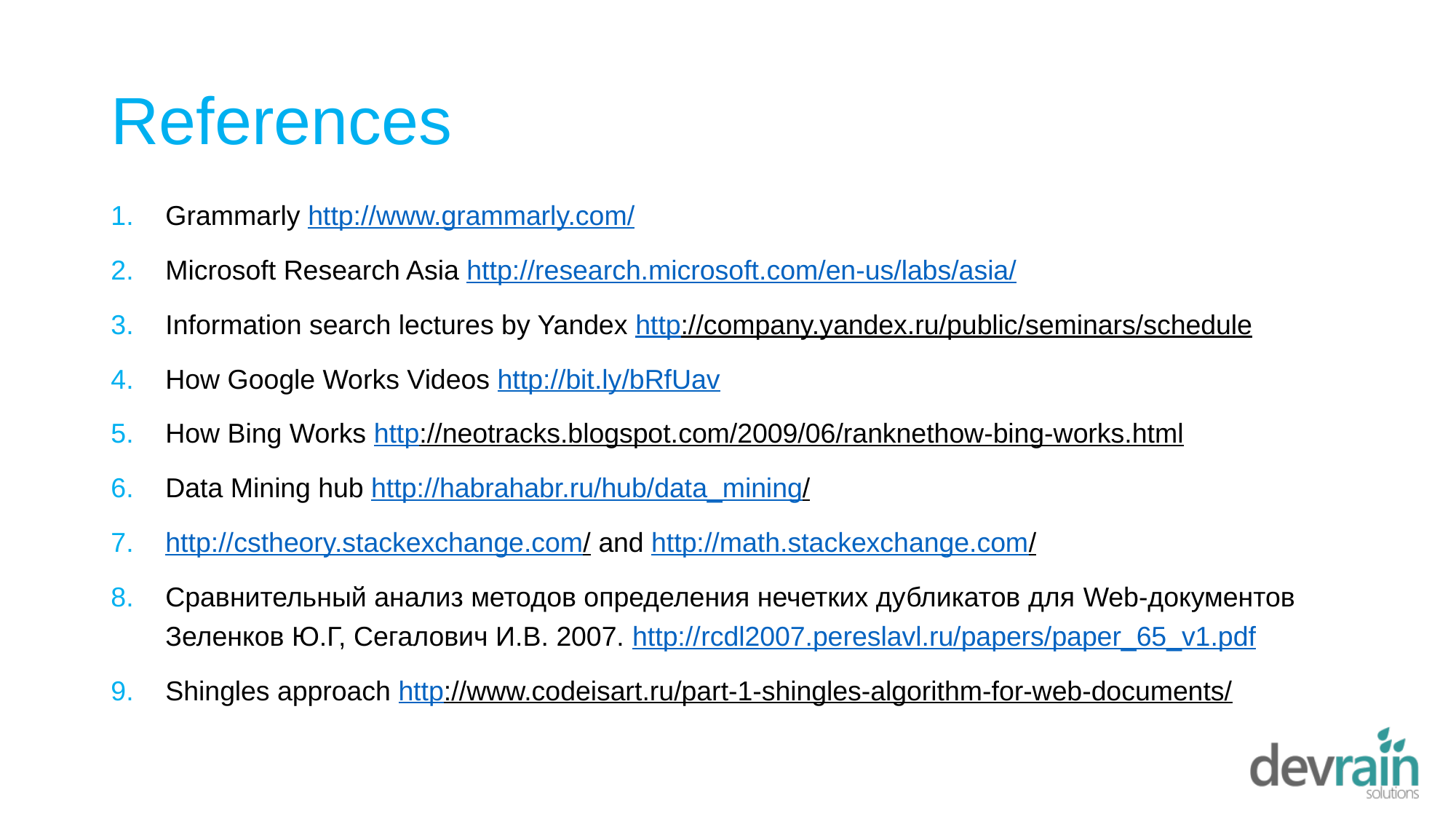

# References
Grammarly http://www.grammarly.com/
Microsoft Research Asia http://research.microsoft.com/en-us/labs/asia/
Information search lectures by Yandex http://company.yandex.ru/public/seminars/schedule
How Google Works Videos http://bit.ly/bRfUav
How Bing Works http://neotracks.blogspot.com/2009/06/ranknethow-bing-works.html
Data Mining hub http://habrahabr.ru/hub/data_mining/
http://cstheory.stackexchange.com/ and http://math.stackexchange.com/
Сравнительный анализ методов определения нечетких дубликатов для Web-документов Зеленков Ю.Г, Сегалович И.В. 2007. http://rcdl2007.pereslavl.ru/papers/paper_65_v1.pdf
Shingles approach http://www.codeisart.ru/part-1-shingles-algorithm-for-web-documents/